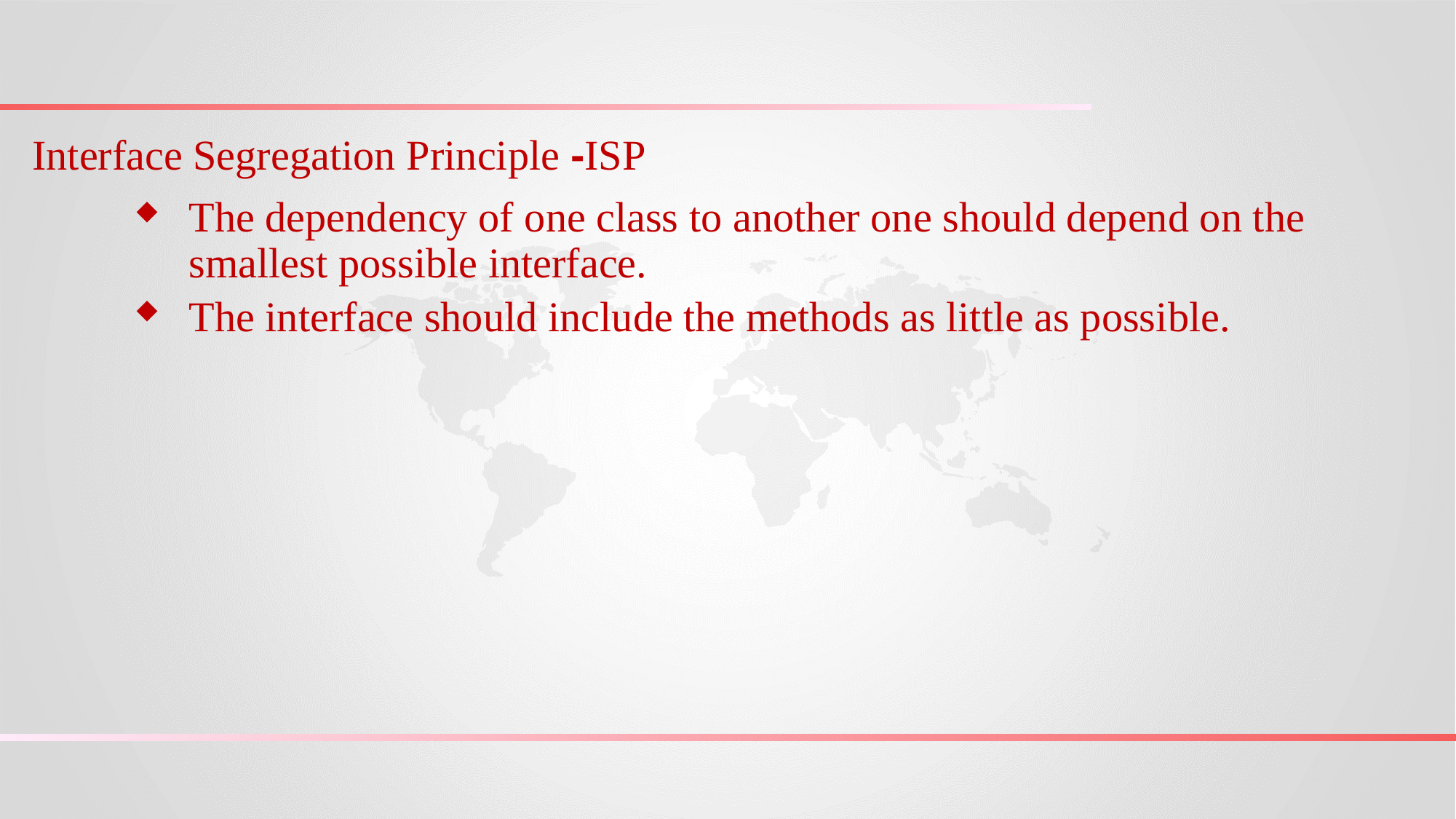

Interface Segregation Principle -ISP
The dependency of one class to another one should depend on the smallest possible interface.
The interface should include the methods as little as possible.